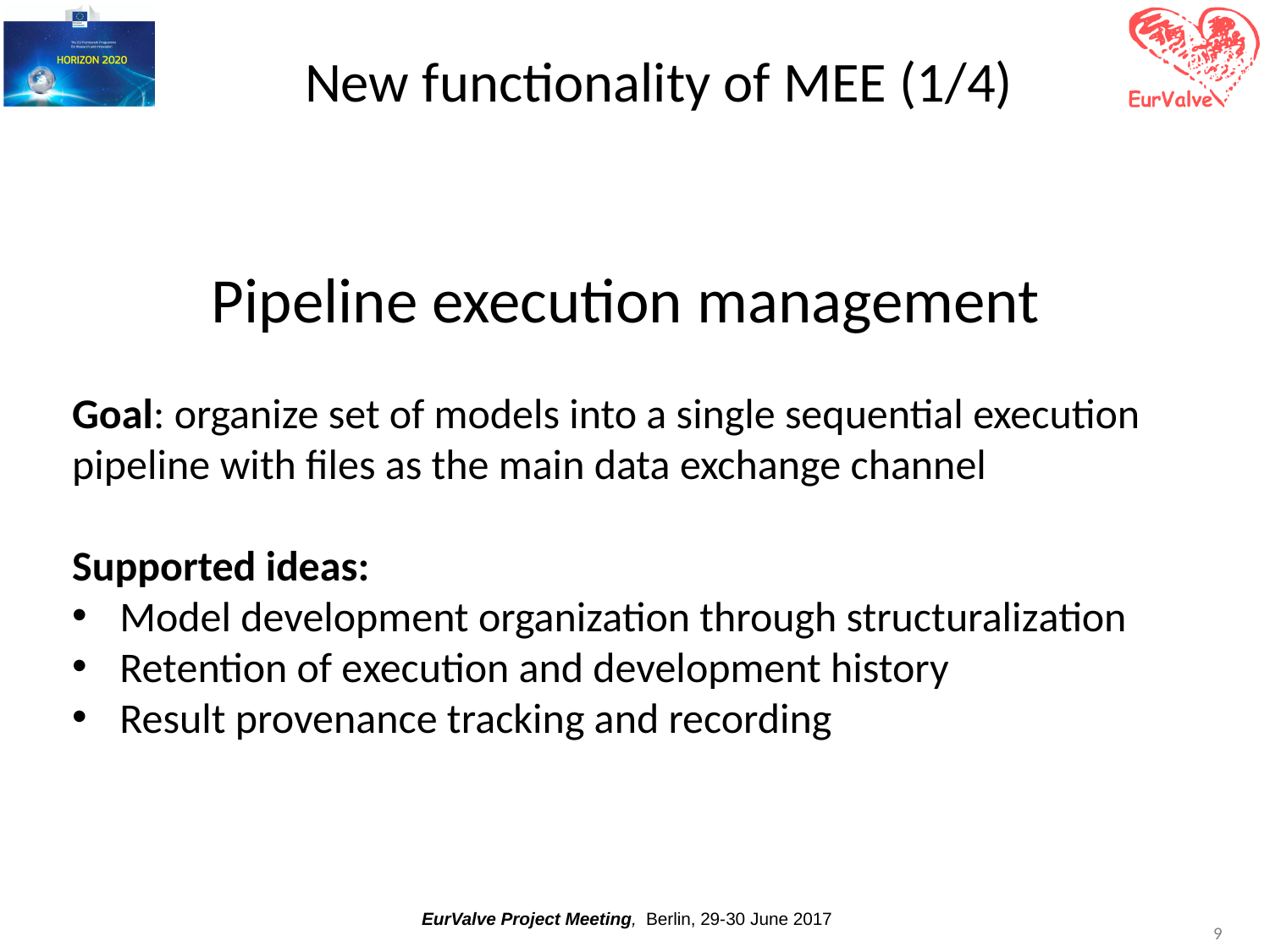

New functionality of MEE (1/4)

Pipeline execution management

Goal: organize set of models into a single sequential execution pipeline with files as the main data exchange channel

Supported ideas:
Model development organization through structuralization
Retention of execution and development history
Result provenance tracking and recording